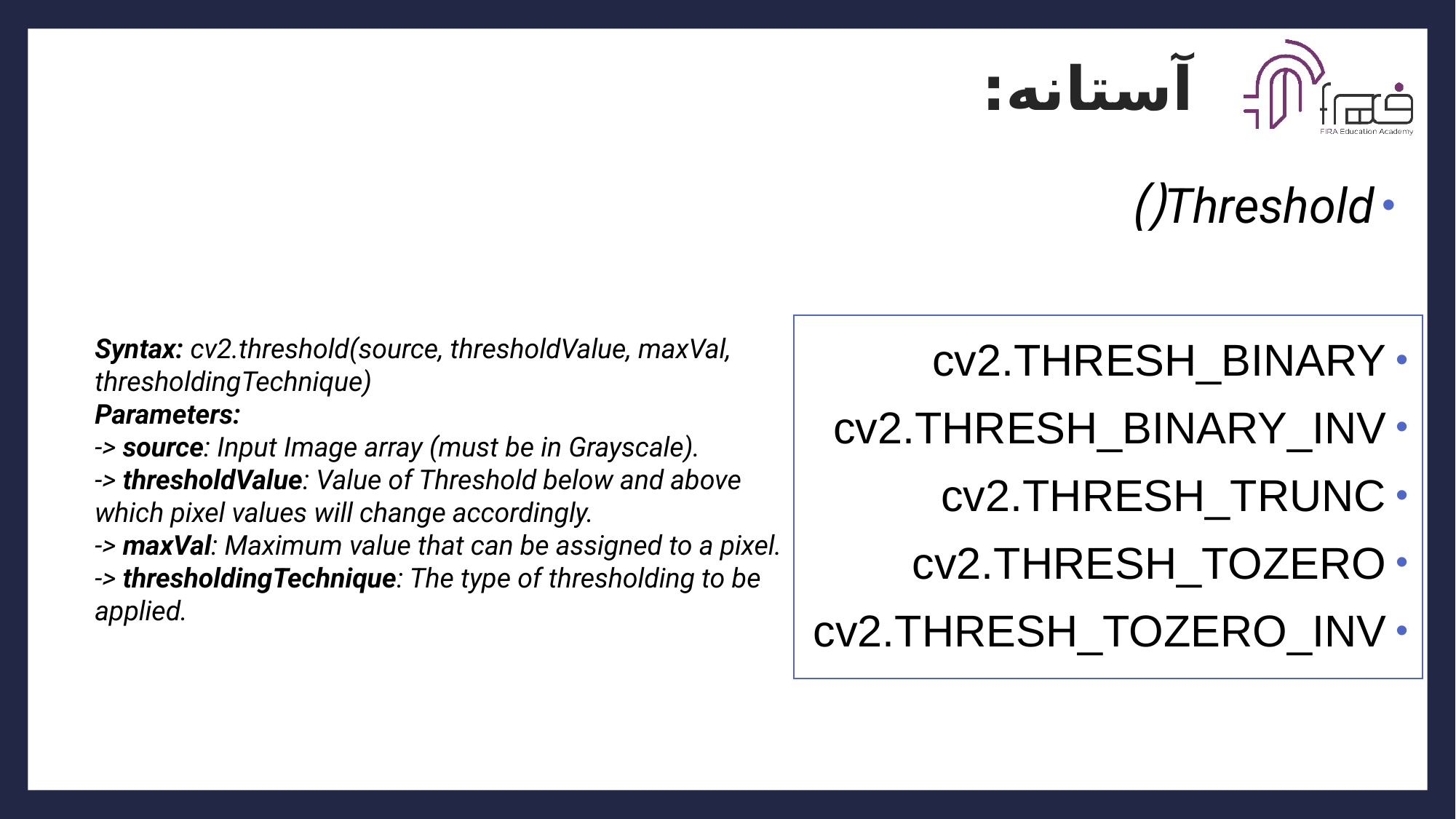

# آستانه:
Threshold()
cv2.THRESH_BINARY
cv2.THRESH_BINARY_INV
cv2.THRESH_TRUNC
cv2.THRESH_TOZERO
cv2.THRESH_TOZERO_INV
Syntax: cv2.threshold(source, thresholdValue, maxVal, thresholdingTechnique)
Parameters:
-> source: Input Image array (must be in Grayscale).
-> thresholdValue: Value of Threshold below and above which pixel values will change accordingly.
-> maxVal: Maximum value that can be assigned to a pixel.
-> thresholdingTechnique: The type of thresholding to be applied.